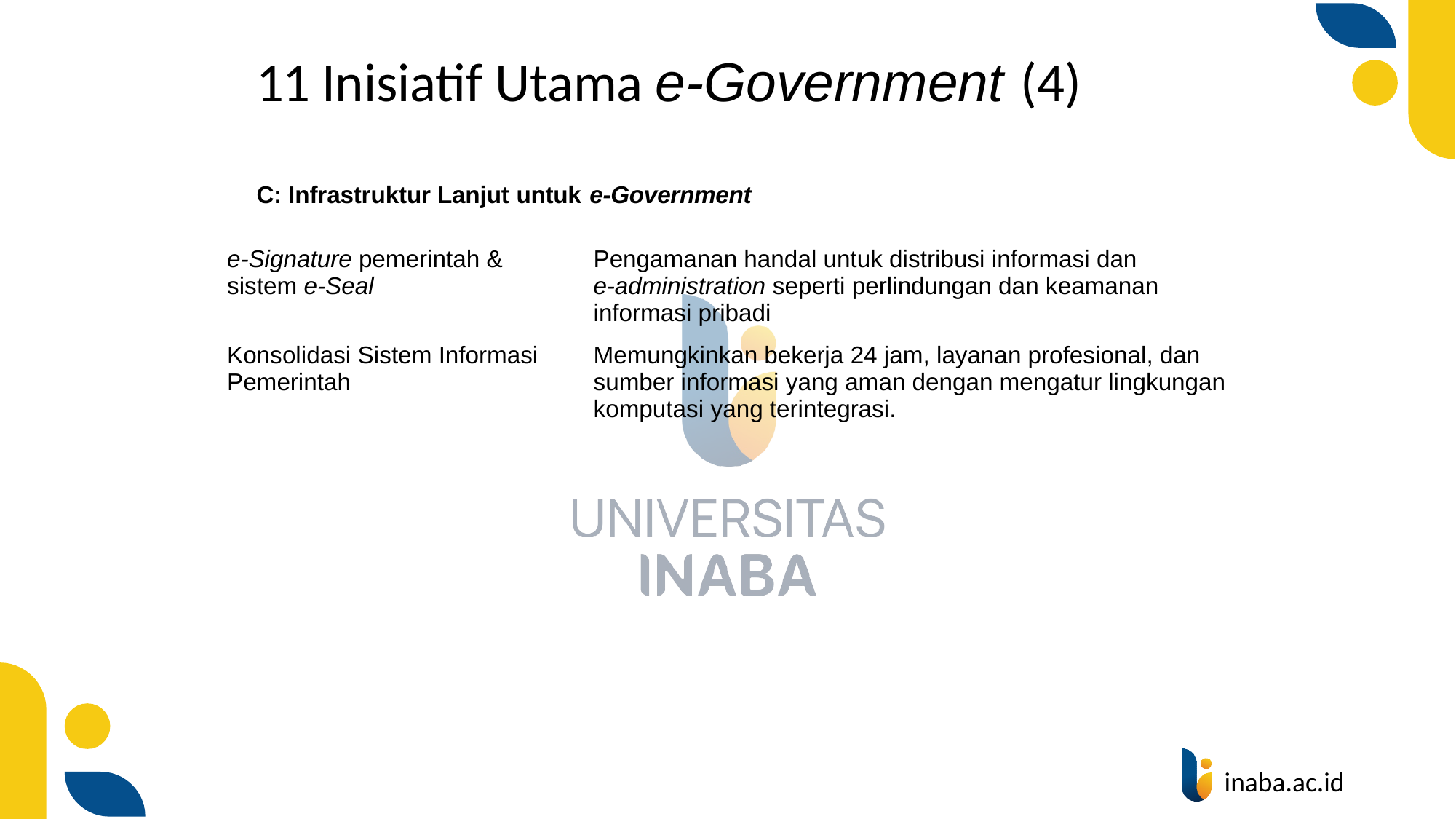

# 11 Inisiatif Utama e-Government (4)
C: Infrastruktur Lanjut untuk e-Government
| e-Signature pemerintah & sistem e-Seal | Pengamanan handal untuk distribusi informasi dan e-administration seperti perlindungan dan keamanan informasi pribadi |
| --- | --- |
| Konsolidasi Sistem Informasi Pemerintah | Memungkinkan bekerja 24 jam, layanan profesional, dan sumber informasi yang aman dengan mengatur lingkungan komputasi yang terintegrasi. |